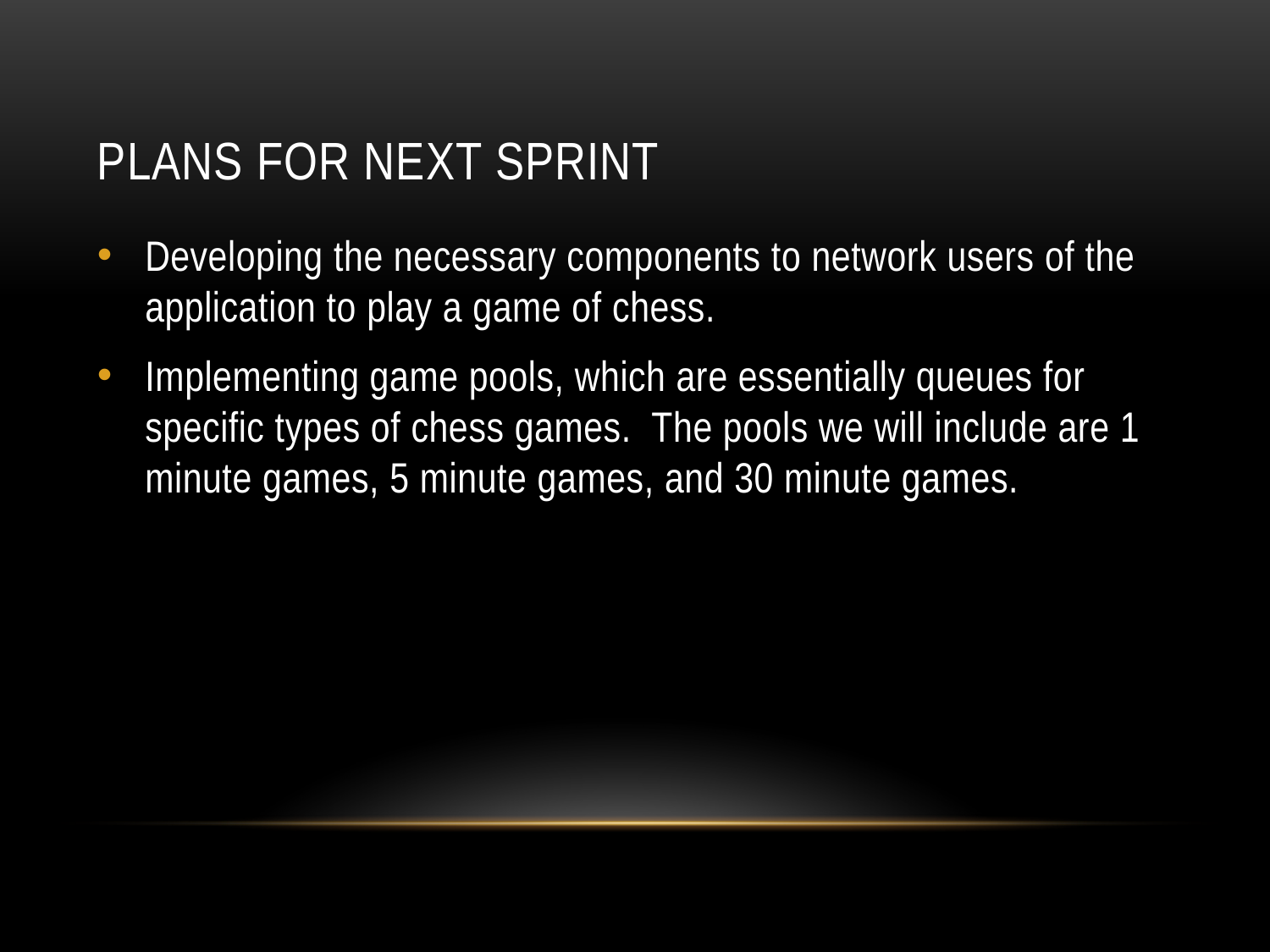

# Plans for next sprint
Developing the necessary components to network users of the application to play a game of chess.
Implementing game pools, which are essentially queues for specific types of chess games.  The pools we will include are 1 minute games, 5 minute games, and 30 minute games.